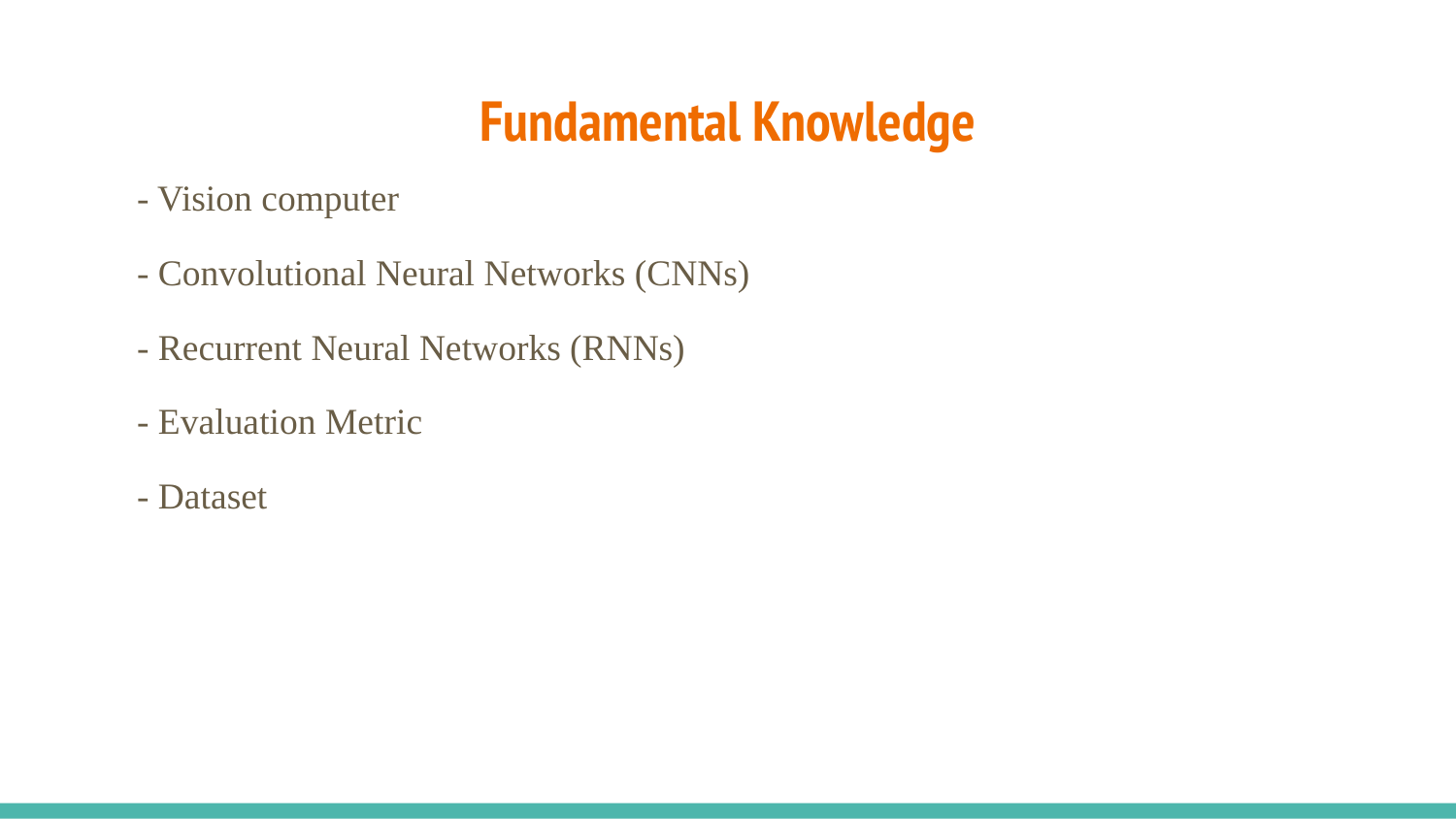

# Fundamental Knowledge
- Vision computer
- Convolutional Neural Networks (CNNs)
- Recurrent Neural Networks (RNNs)
- Evaluation Metric
- Dataset